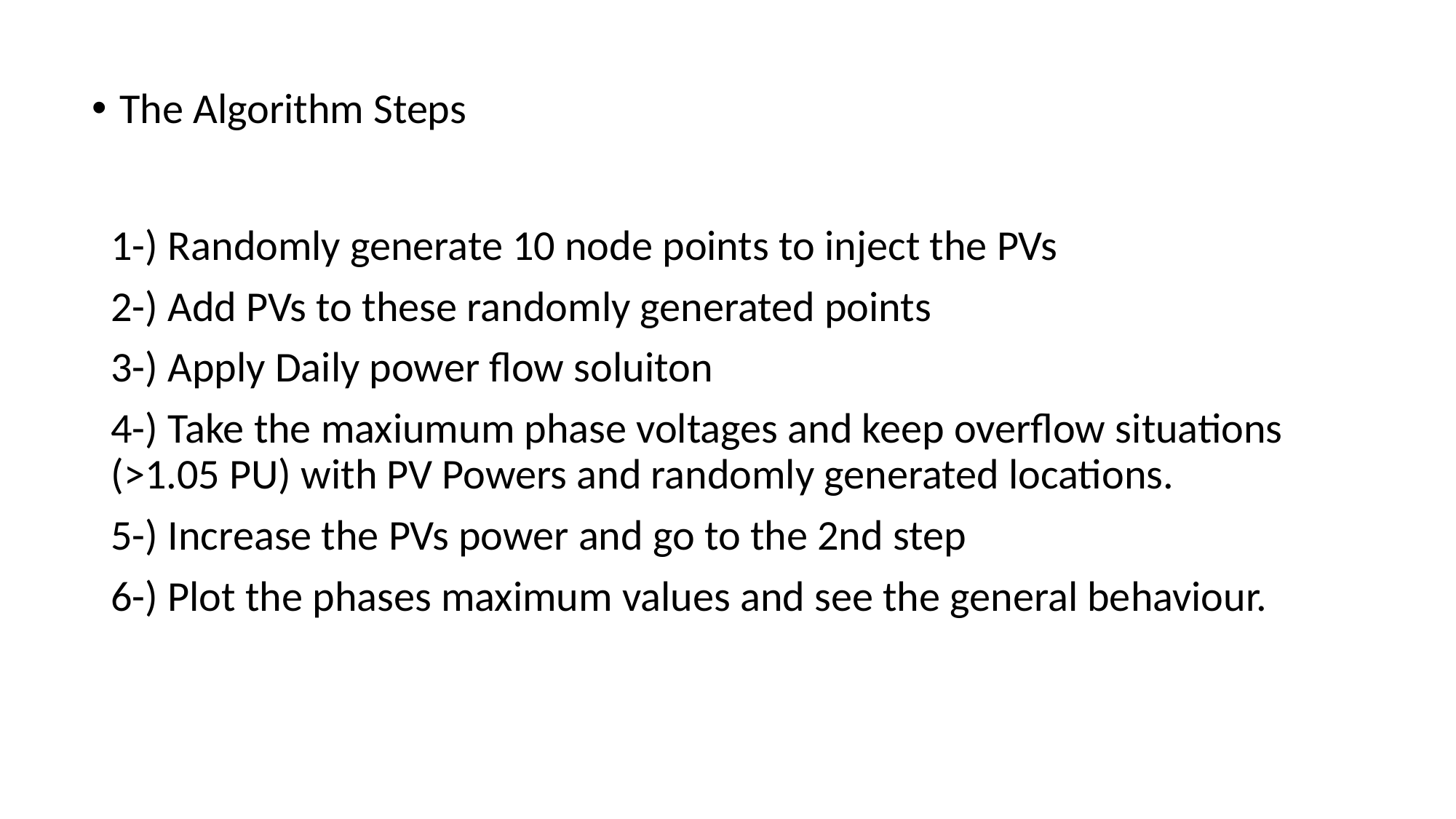

The Algorithm Steps
1-) Randomly generate 10 node points to inject the PVs
2-) Add PVs to these randomly generated points
3-) Apply Daily power flow soluiton
4-) Take the maxiumum phase voltages and keep overflow situations (>1.05 PU) with PV Powers and randomly generated locations.
5-) Increase the PVs power and go to the 2nd step
6-) Plot the phases maximum values and see the general behaviour.